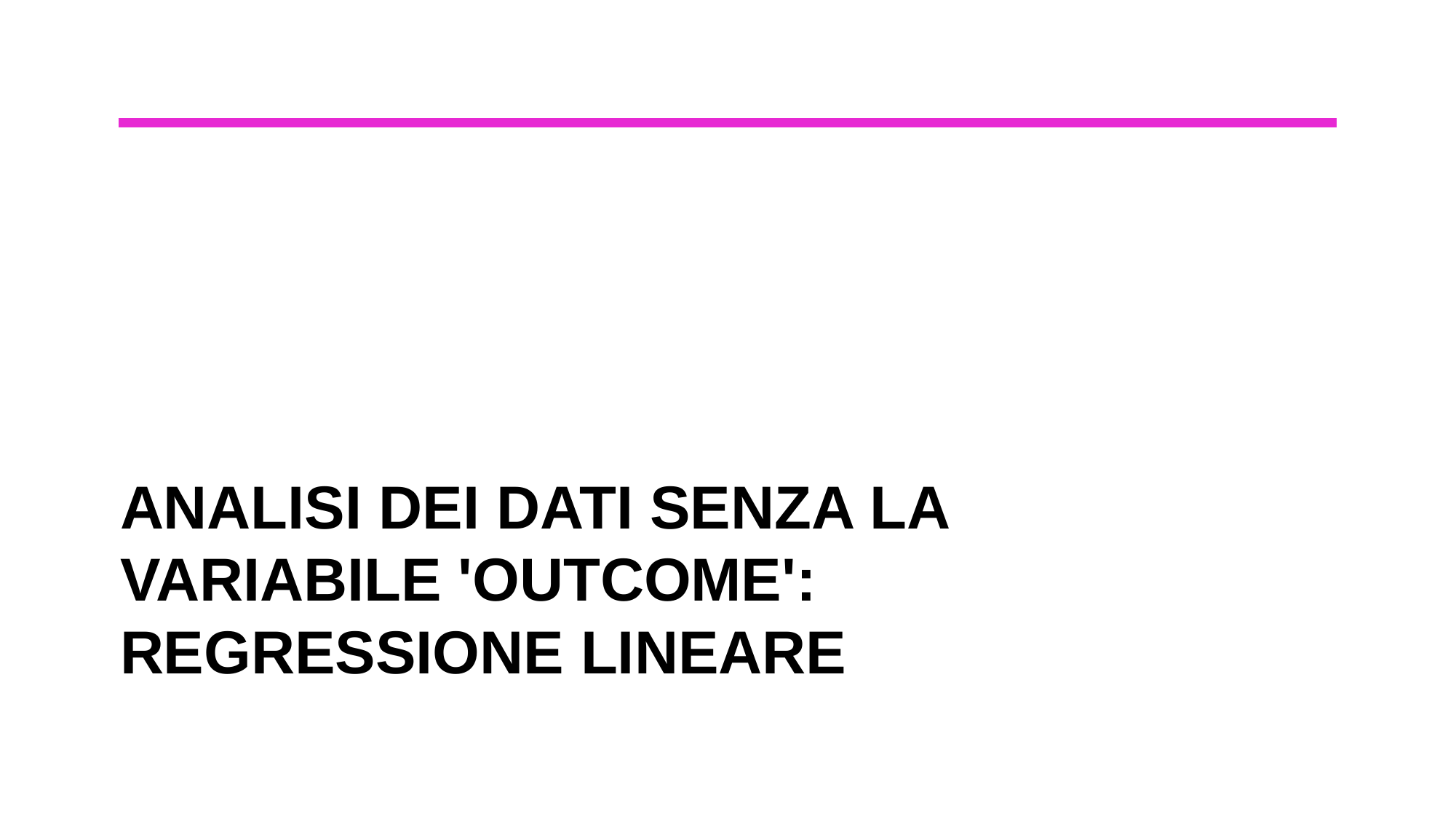

# ANALISI DEI DATI SENZA LA VARIABILE 'OUTCOME': REGRESSIONE LINEARE